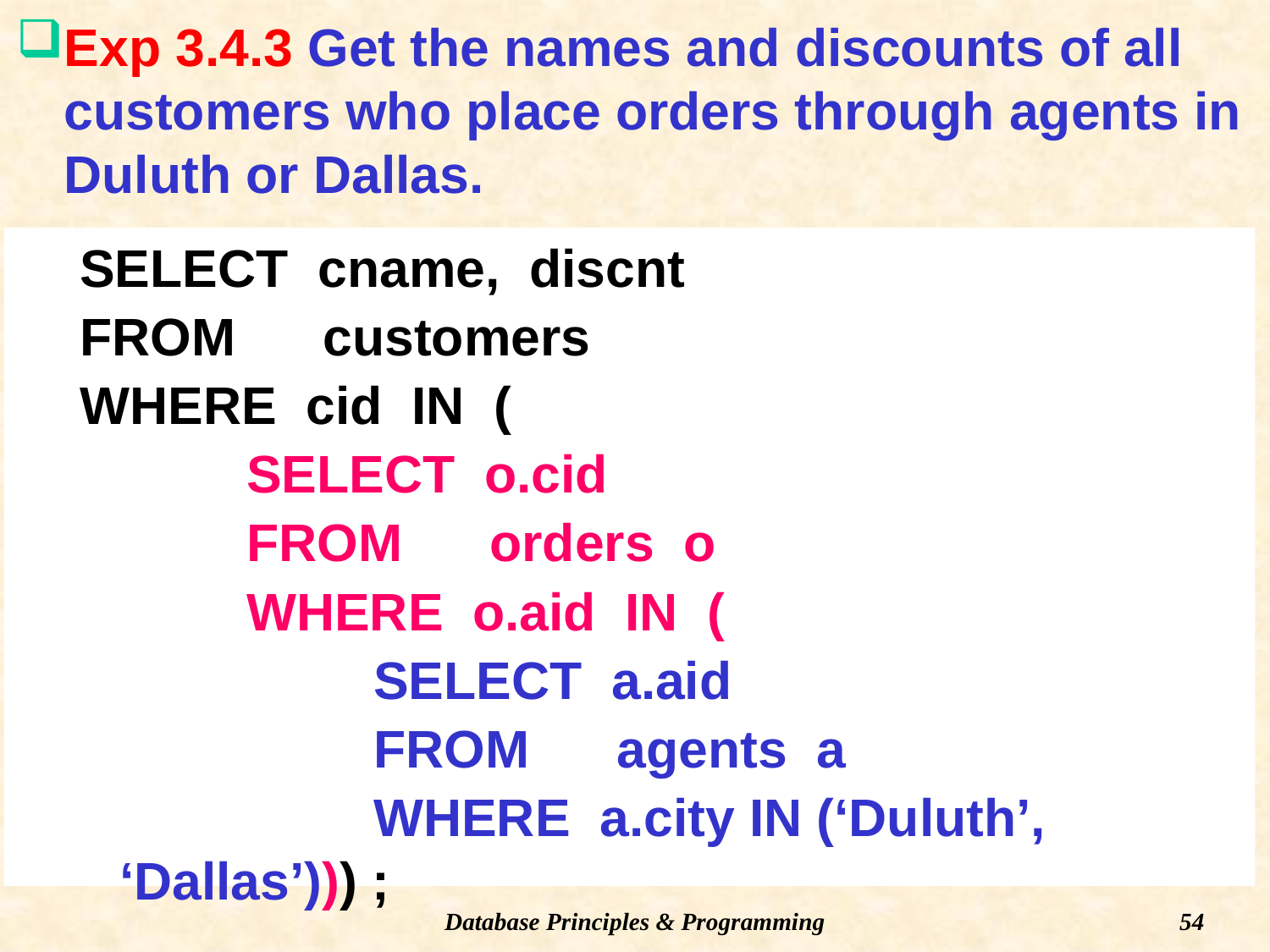

# Exp 3.4.3 Get the names and discounts of all customers who place orders through agents in Duluth or Dallas.
SELECT  cname,  discnt
FROM      customers
WHERE  cid  IN  (
		SELECT  o.cid
		FROM      orders  o
		WHERE  o.aid  IN  (
			SELECT  a.aid
			FROM      agents  a
			WHERE  a.city IN (‘Duluth’, ‘Dallas’))) ;

Database Principles & Programming
54